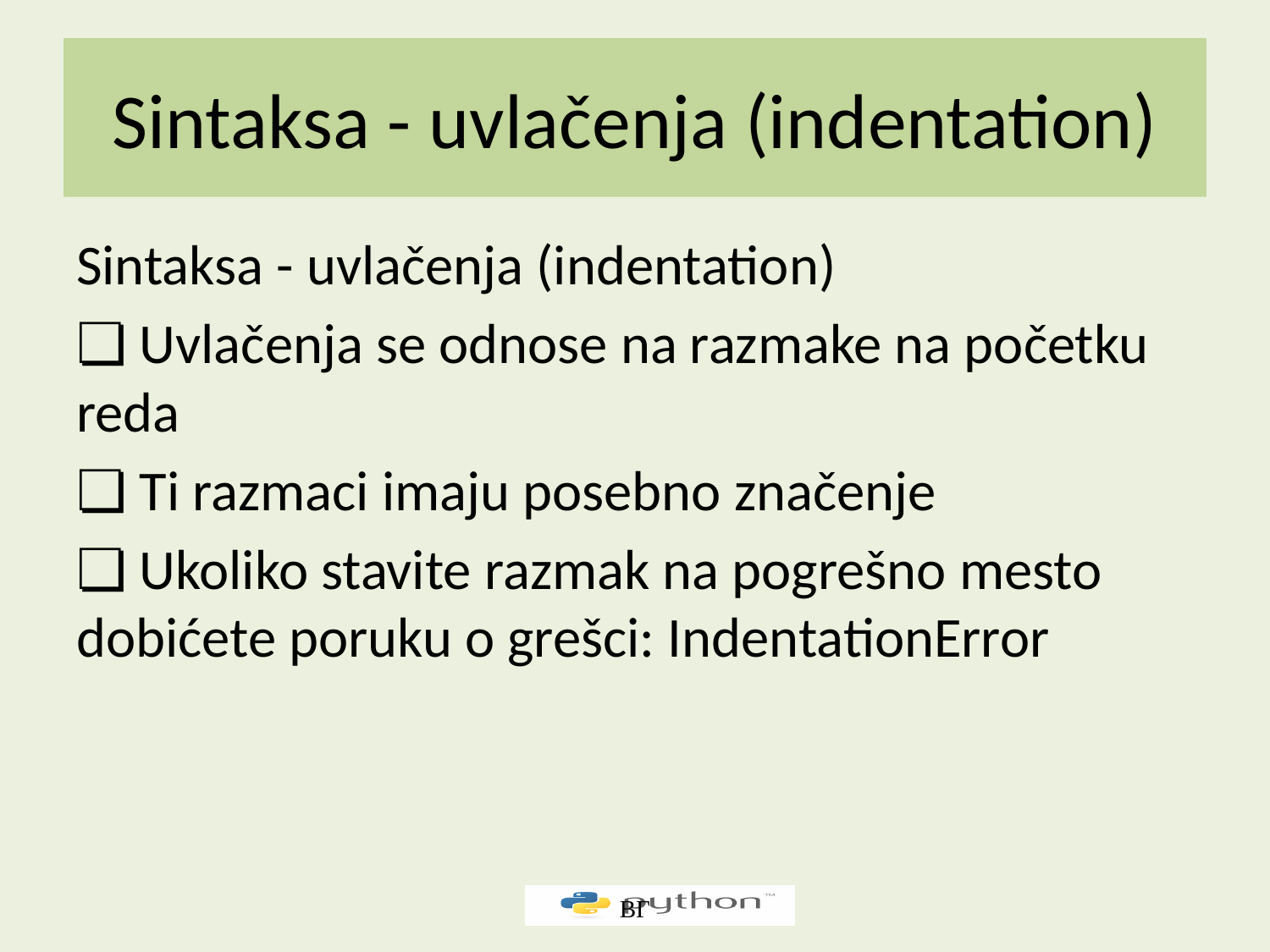

# Sintaksa - uvlačenja (indentation)
Sintaksa - uvlačenja (indentation)
❏ Uvlačenja se odnose na razmake na početku reda
❏ Ti razmaci imaju posebno značenje
❏ Ukoliko stavite razmak na pogrešno mesto dobićete poruku o grešci: IndentationError
ВГ